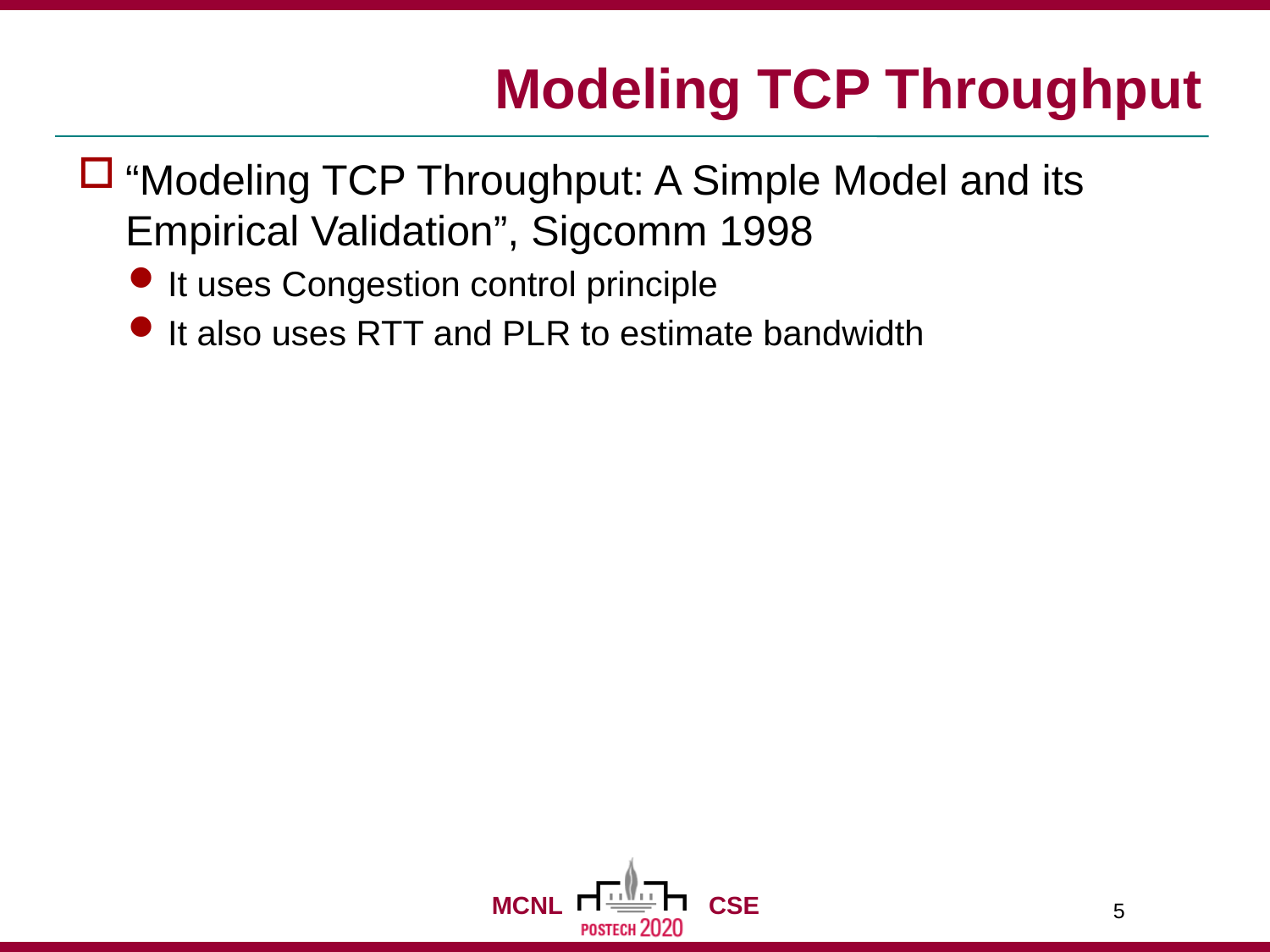

# Modeling TCP Throughput
“Modeling TCP Throughput: A Simple Model and its Empirical Validation”, Sigcomm 1998
It uses Congestion control principle
It also uses RTT and PLR to estimate bandwidth
5